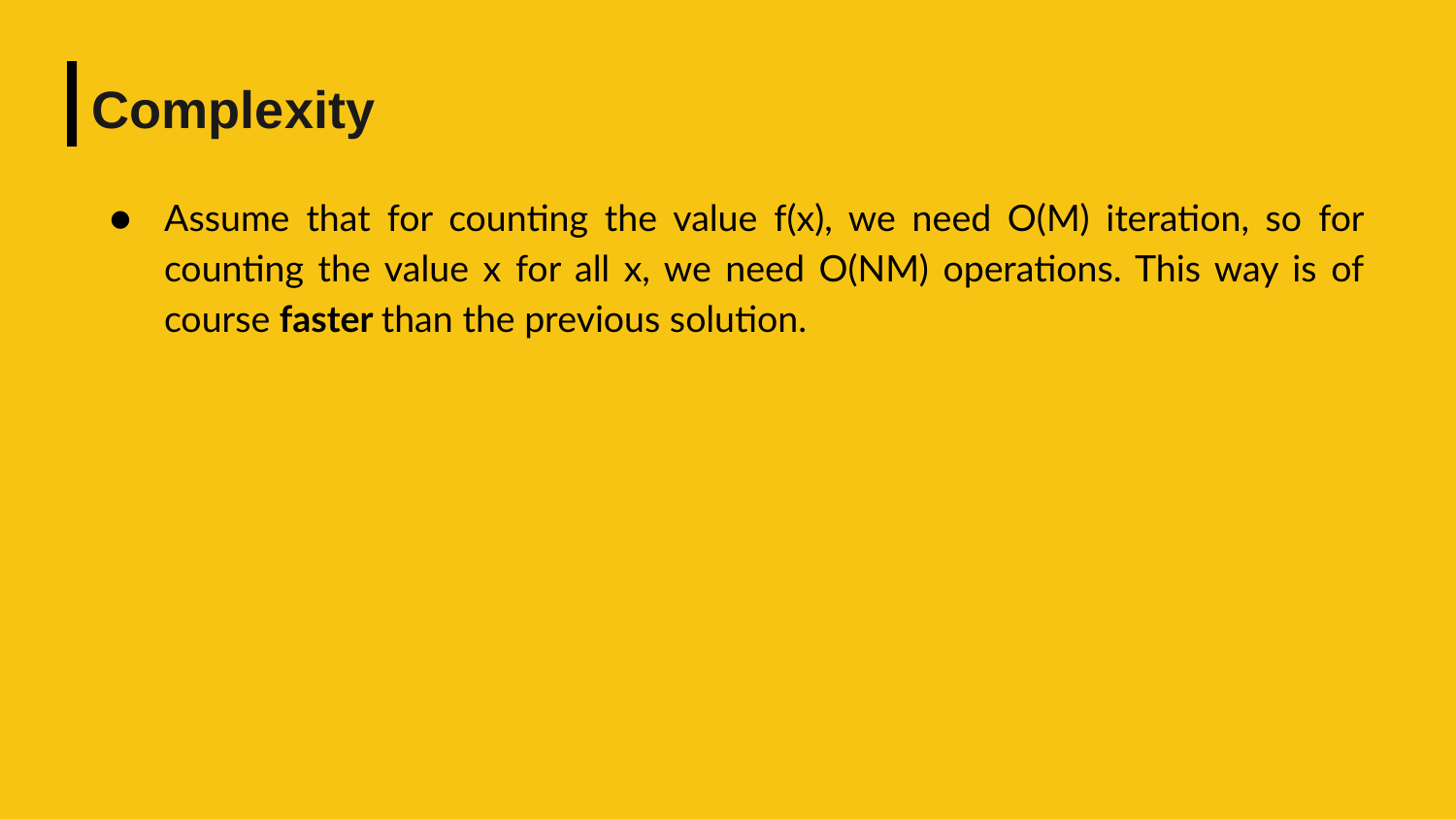

# Complexity
Assume that for counting the value f(x), we need O(M) iteration, so for counting the value x for all x, we need O(NM) operations. This way is of course faster than the previous solution.